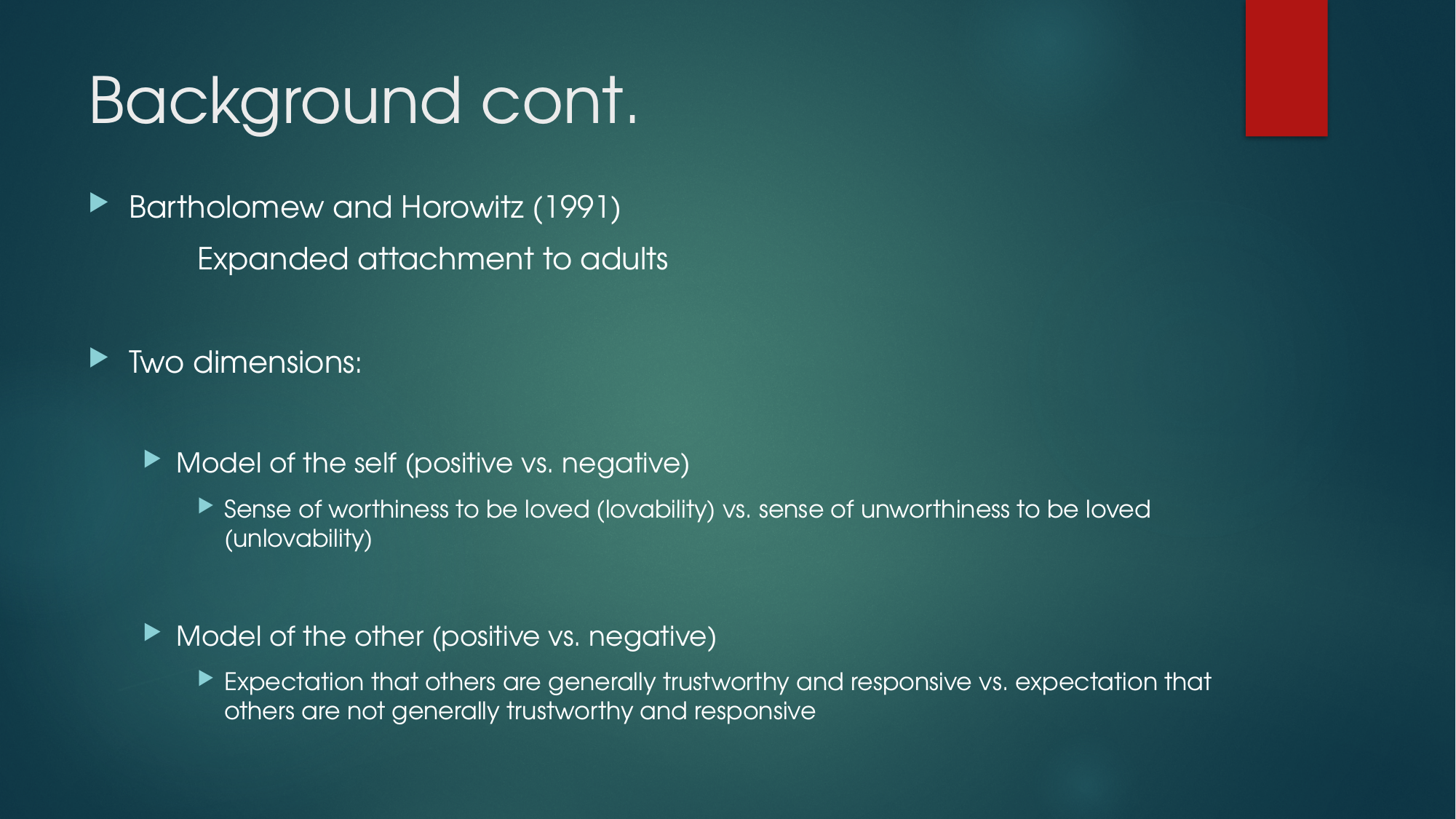

# Background cont.
Bartholomew and Horowitz (1991)
	Expanded attachment to adults

Two dimensions:

Model of the self (positive vs. negative)
Sense of worthiness to be loved (lovability) vs. sense of unworthiness to be loved (unlovability)

Model of the other (positive vs. negative)
Expectation that others are generally trustworthy and responsive vs. expectation that others are not generally trustworthy and responsive